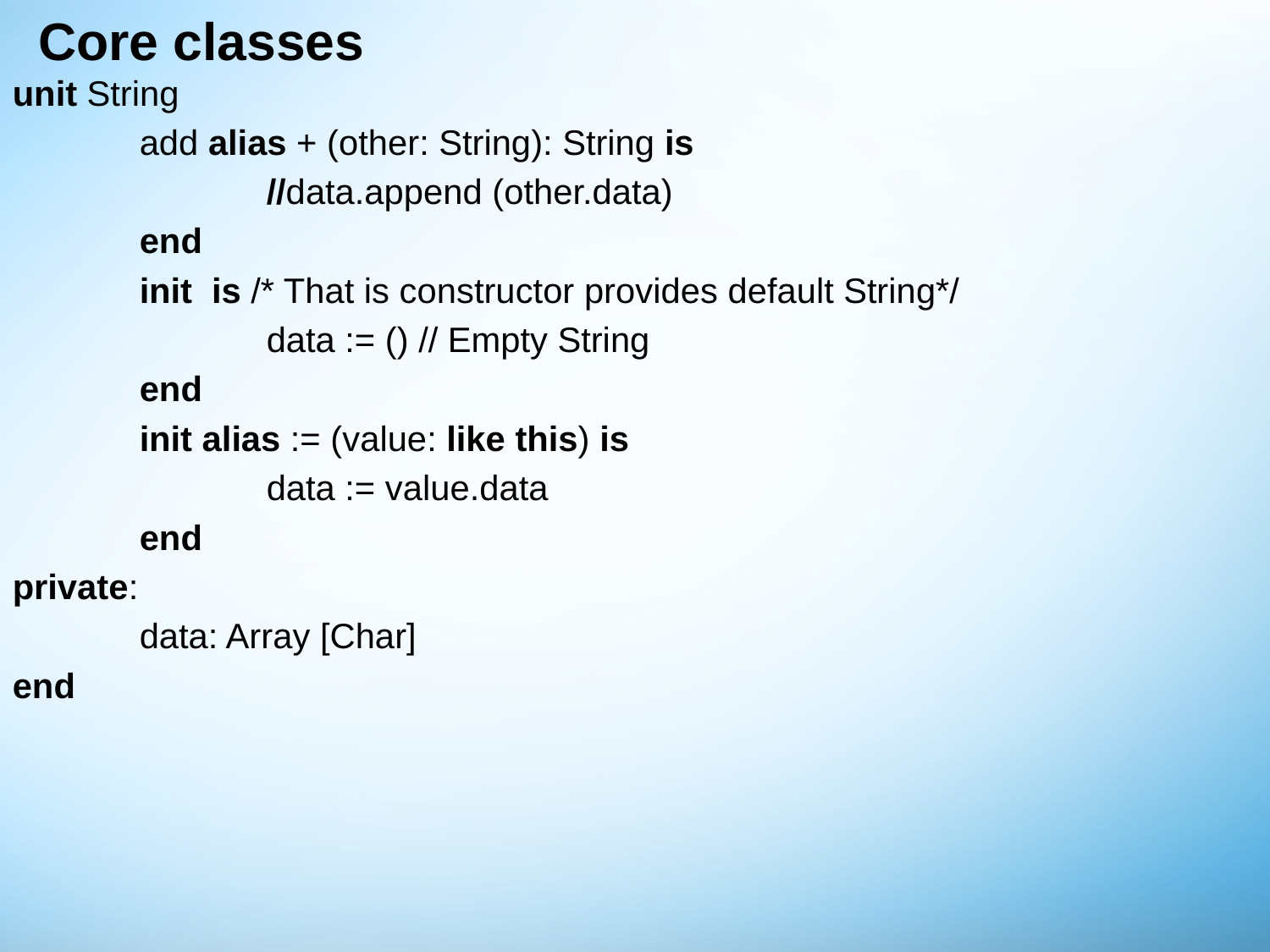

# Core classes
unit String
	add alias + (other: String): String is
		//data.append (other.data)
	end
	init  is /* That is constructor provides default String*/
		data := () // Empty String
	end
	init alias := (value: like this) is
		data := value.data
	end
private:
	data: Array [Char]
end